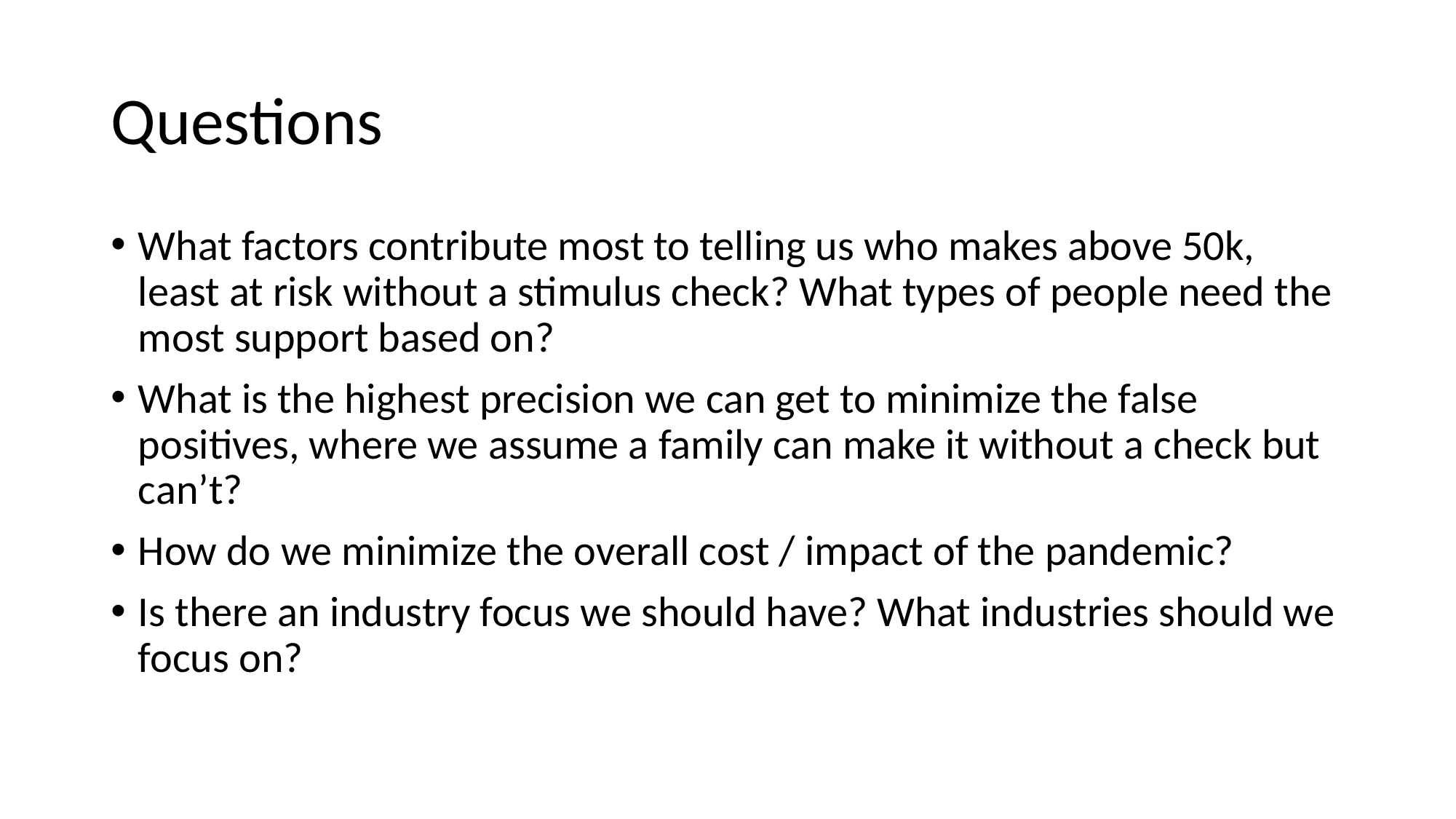

# Questions
What factors contribute most to telling us who makes above 50k, least at risk without a stimulus check? What types of people need the most support based on?
What is the highest precision we can get to minimize the false positives, where we assume a family can make it without a check but can’t?
How do we minimize the overall cost / impact of the pandemic?
Is there an industry focus we should have? What industries should we focus on?